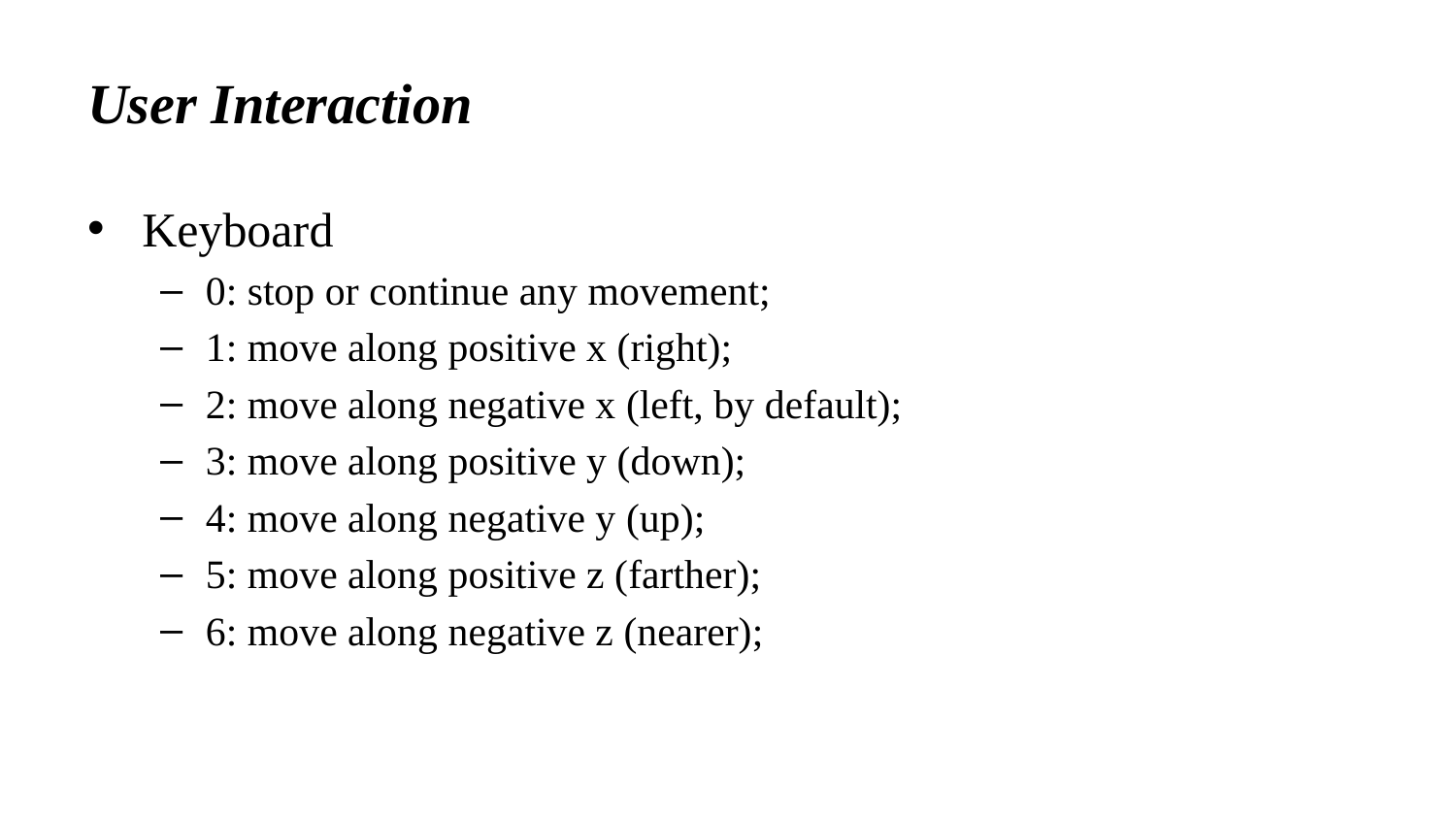

# User Interaction
Keyboard
0: stop or continue any movement;
1: move along positive x (right);
2: move along negative x (left, by default);
3: move along positive y (down);
4: move along negative y (up);
5: move along positive z (farther);
6: move along negative z (nearer);